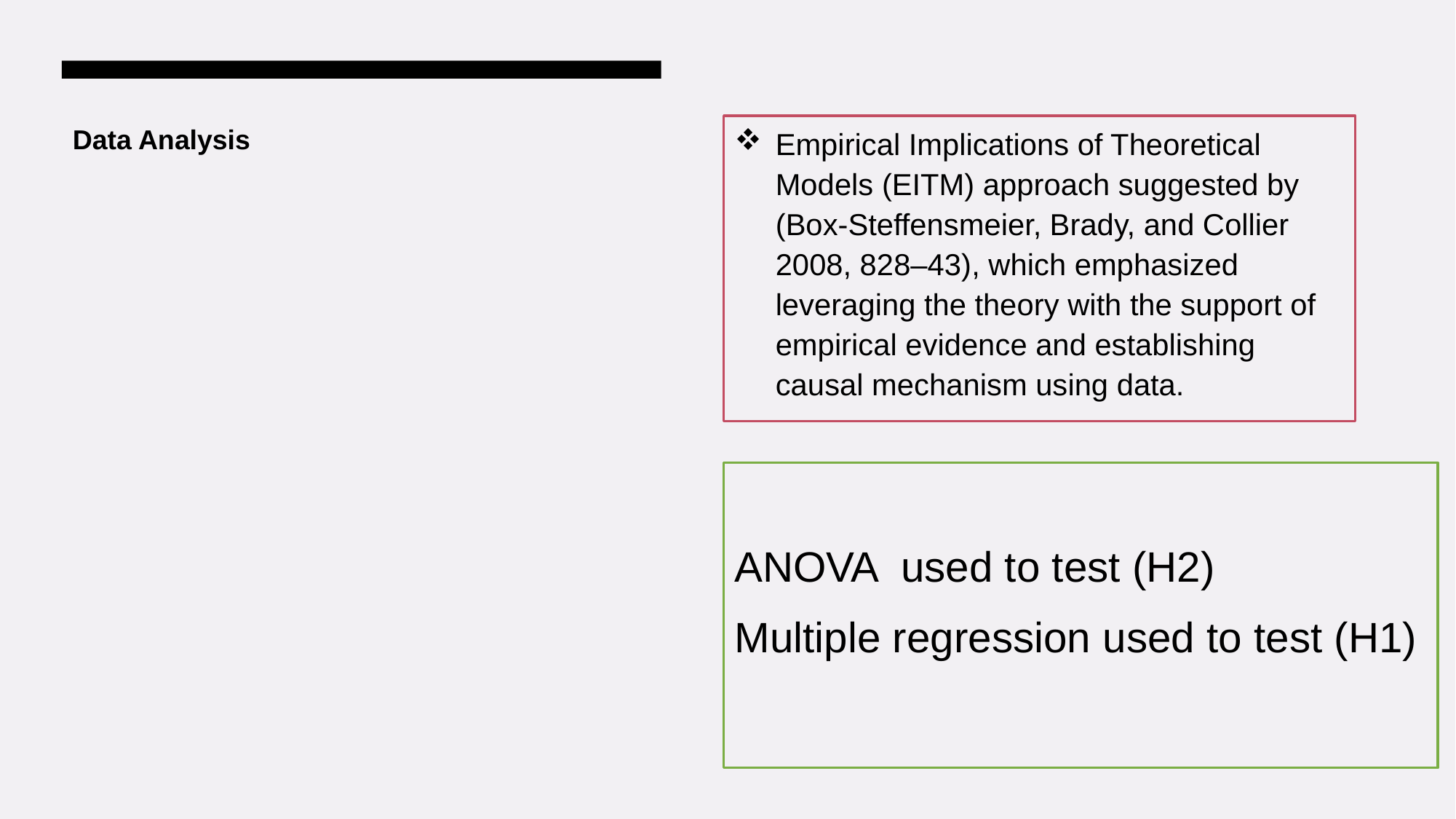

Empirical Implications of Theoretical Models (EITM) approach suggested by (Box-Steffensmeier, Brady, and Collier 2008, 828–43), which emphasized leveraging the theory with the support of empirical evidence and establishing causal mechanism using data.
# Data Analysis

ANOVA  used to test (H2)
Multiple regression used to test (H1)